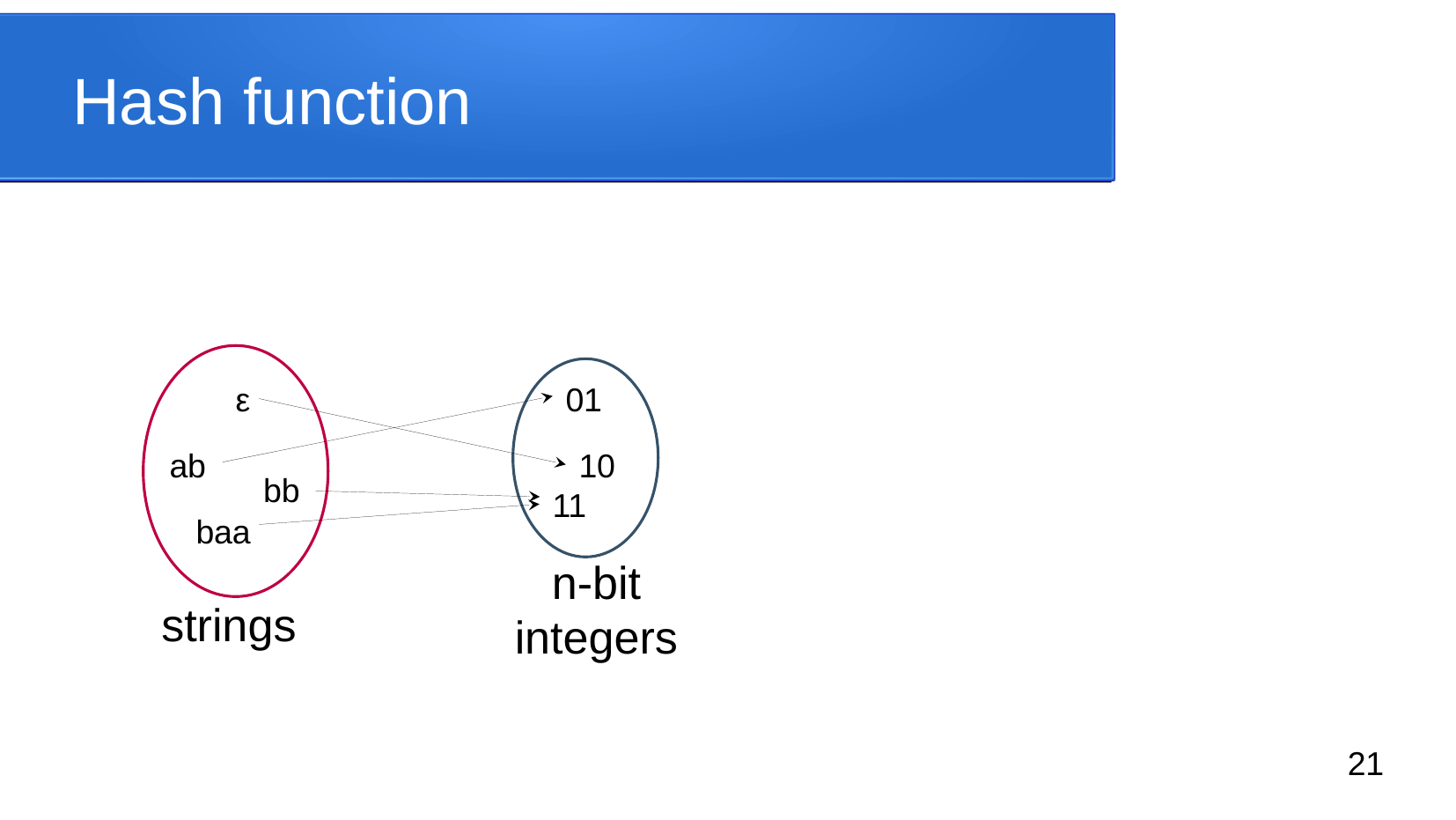

Hash function

ε
01

ab
10
bb
11

baa

n-bit integers
strings